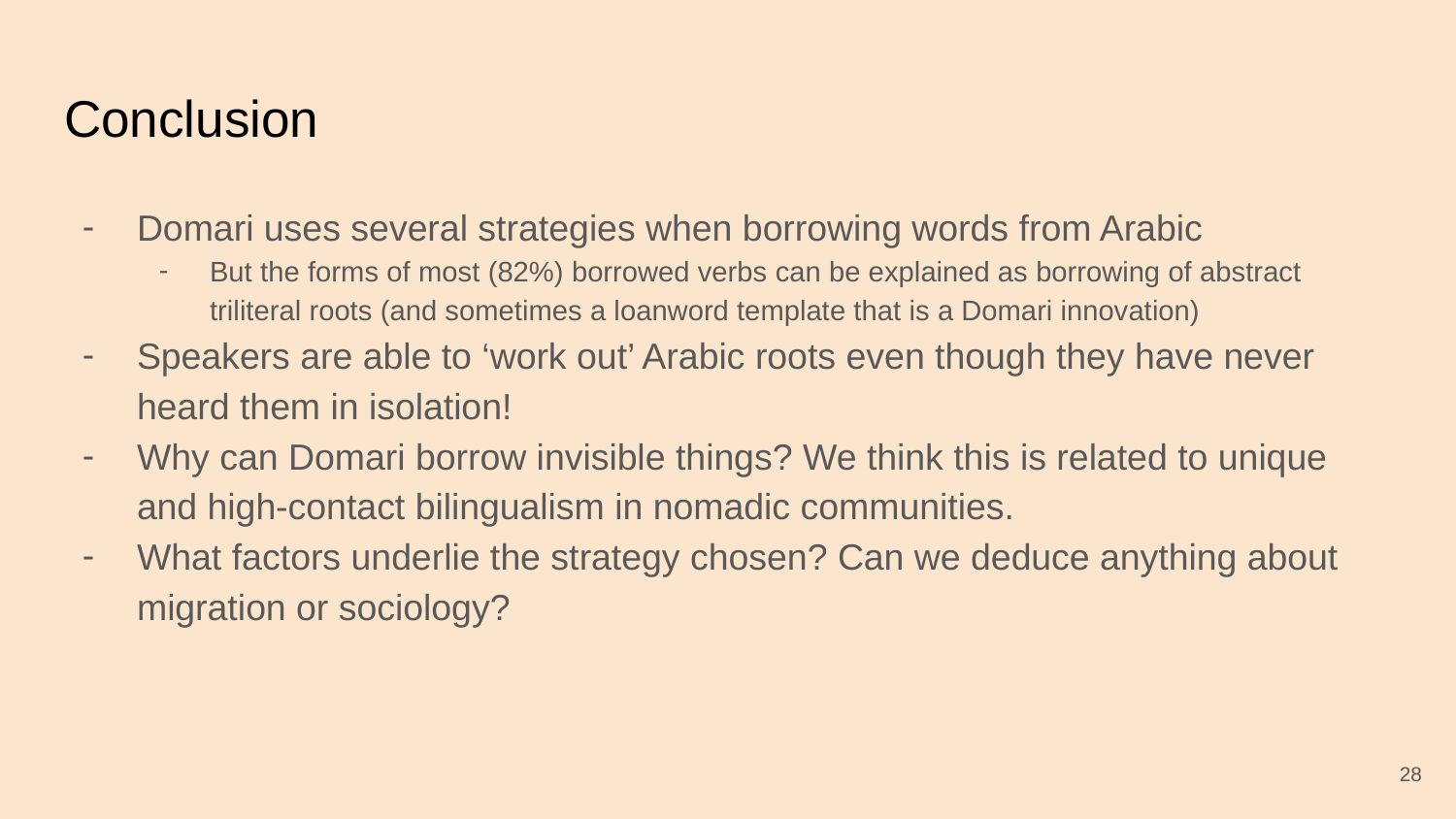

# Conclusion
Domari uses several strategies when borrowing words from Arabic
But the forms of most (82%) borrowed verbs can be explained as borrowing of abstract triliteral roots (and sometimes a loanword template that is a Domari innovation)
Speakers are able to ‘work out’ Arabic roots even though they have never heard them in isolation!
Why can Domari borrow invisible things? We think this is related to unique and high-contact bilingualism in nomadic communities.
What factors underlie the strategy chosen? Can we deduce anything about migration or sociology?
28